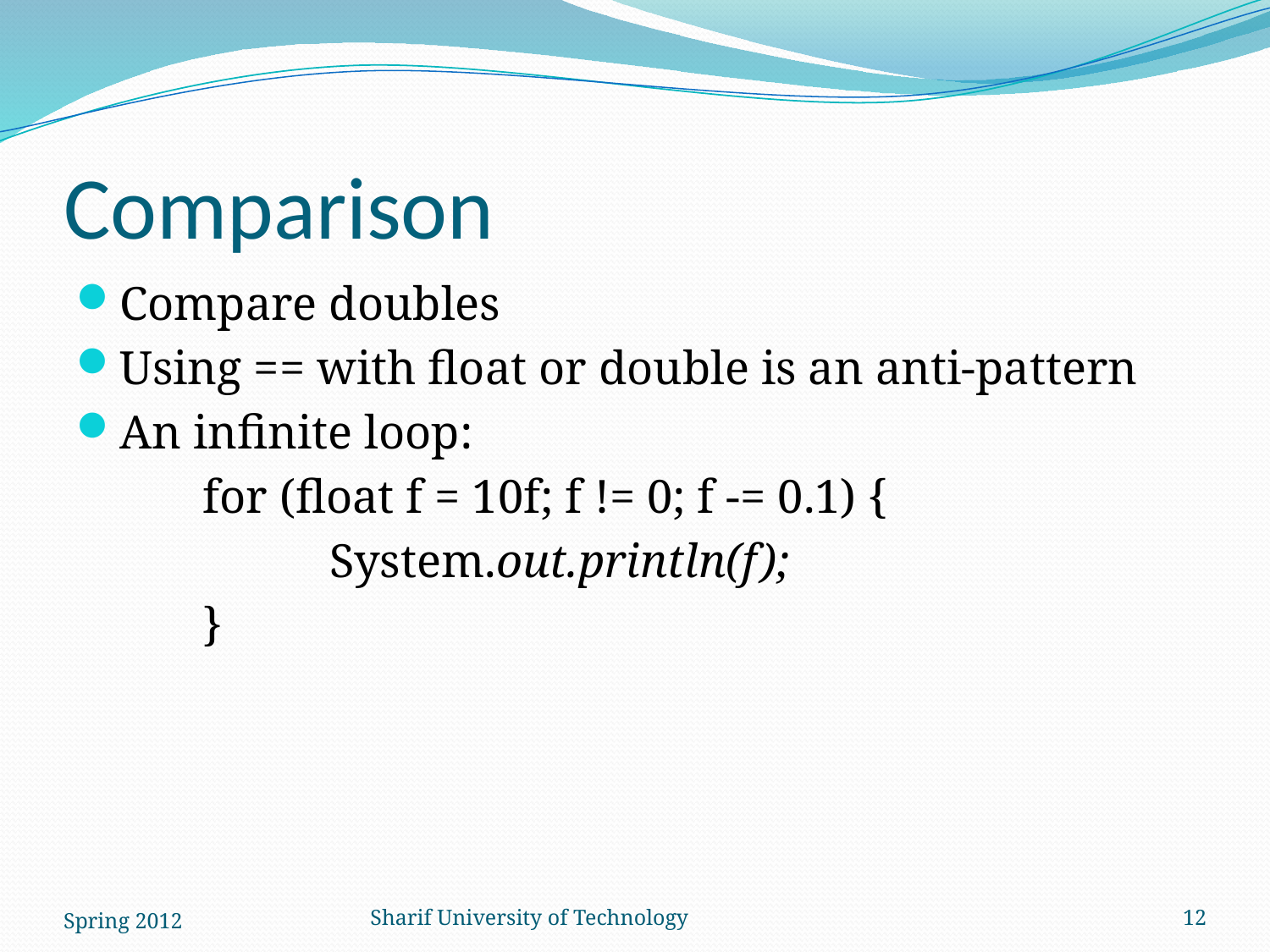

# Comparison
Compare doubles
Using == with float or double is an anti-pattern
An infinite loop:
	for (float f = 10f; f != 0; f -= 0.1) {
		System.out.println(f);
	}

Spring 2012
Sharif University of Technology
12